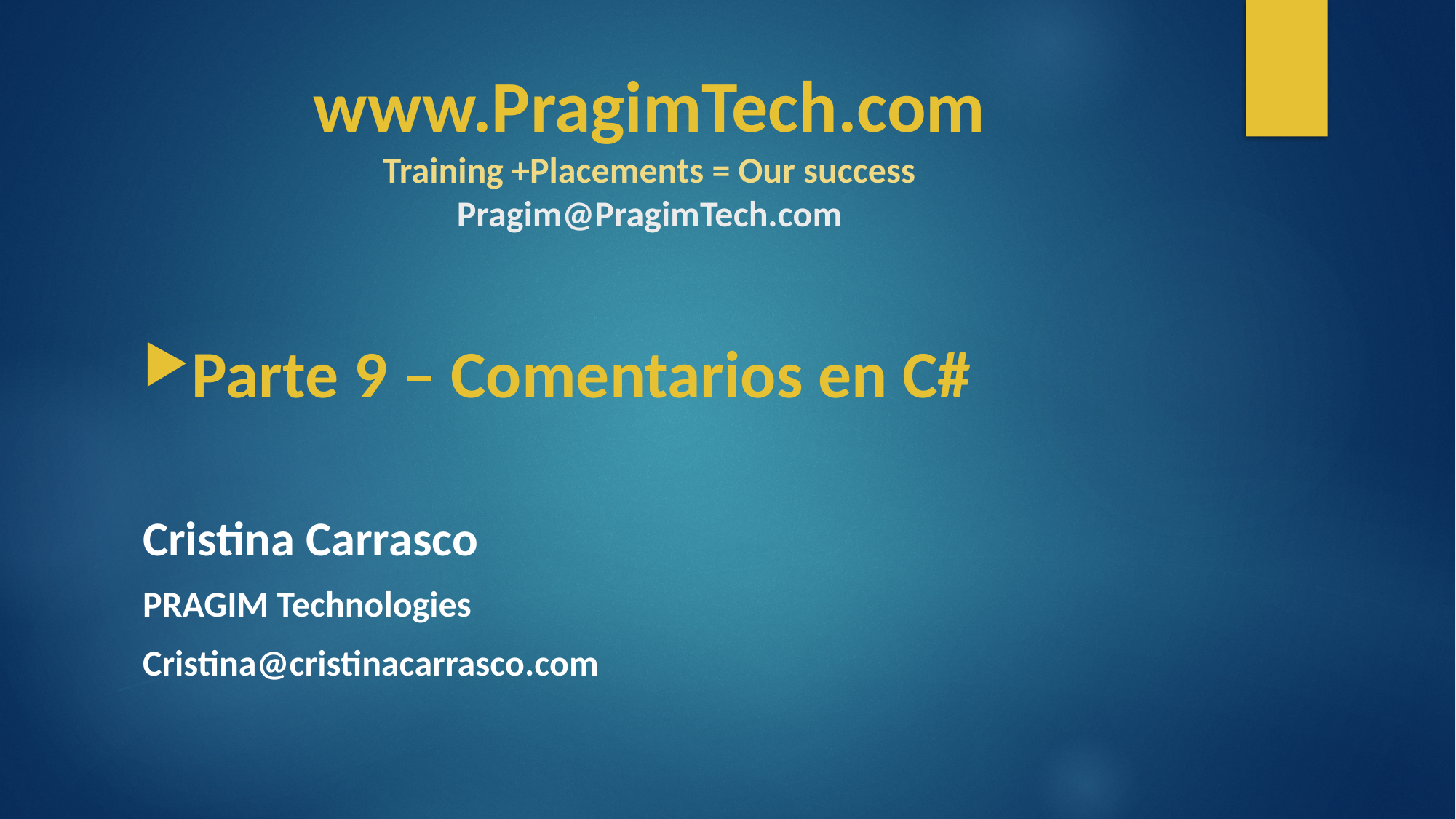

# www.PragimTech.com Training +Placements = Our success Pragim@PragimTech.com

Parte 9 – Comentarios en C#

Cristina Carrasco
PRAGIM Technologies
Cristina@cristinacarrasco.com